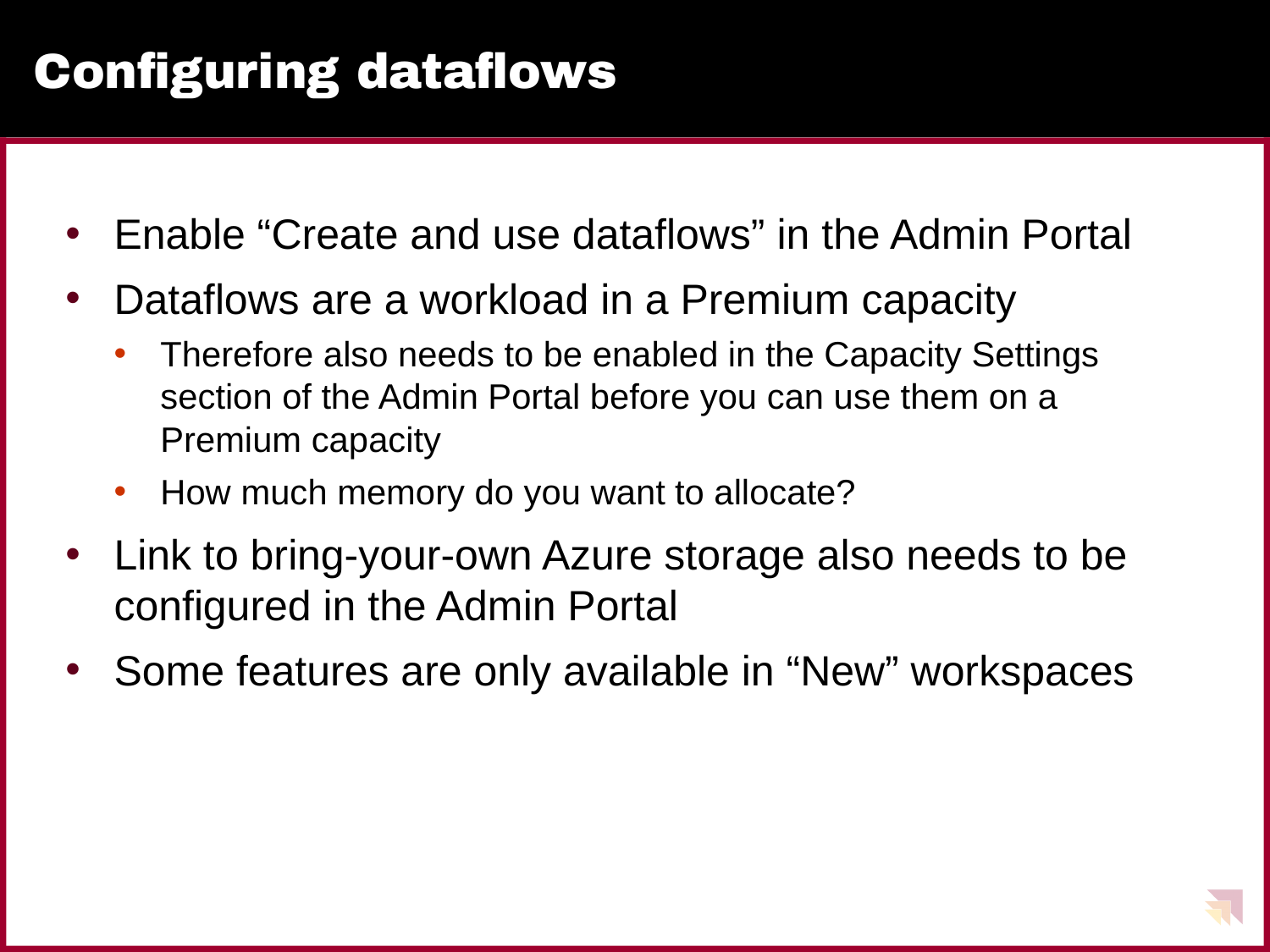

# Configuring dataflows
Enable “Create and use dataflows” in the Admin Portal
Dataflows are a workload in a Premium capacity
Therefore also needs to be enabled in the Capacity Settings section of the Admin Portal before you can use them on a Premium capacity
How much memory do you want to allocate?
Link to bring-your-own Azure storage also needs to be configured in the Admin Portal
Some features are only available in “New” workspaces